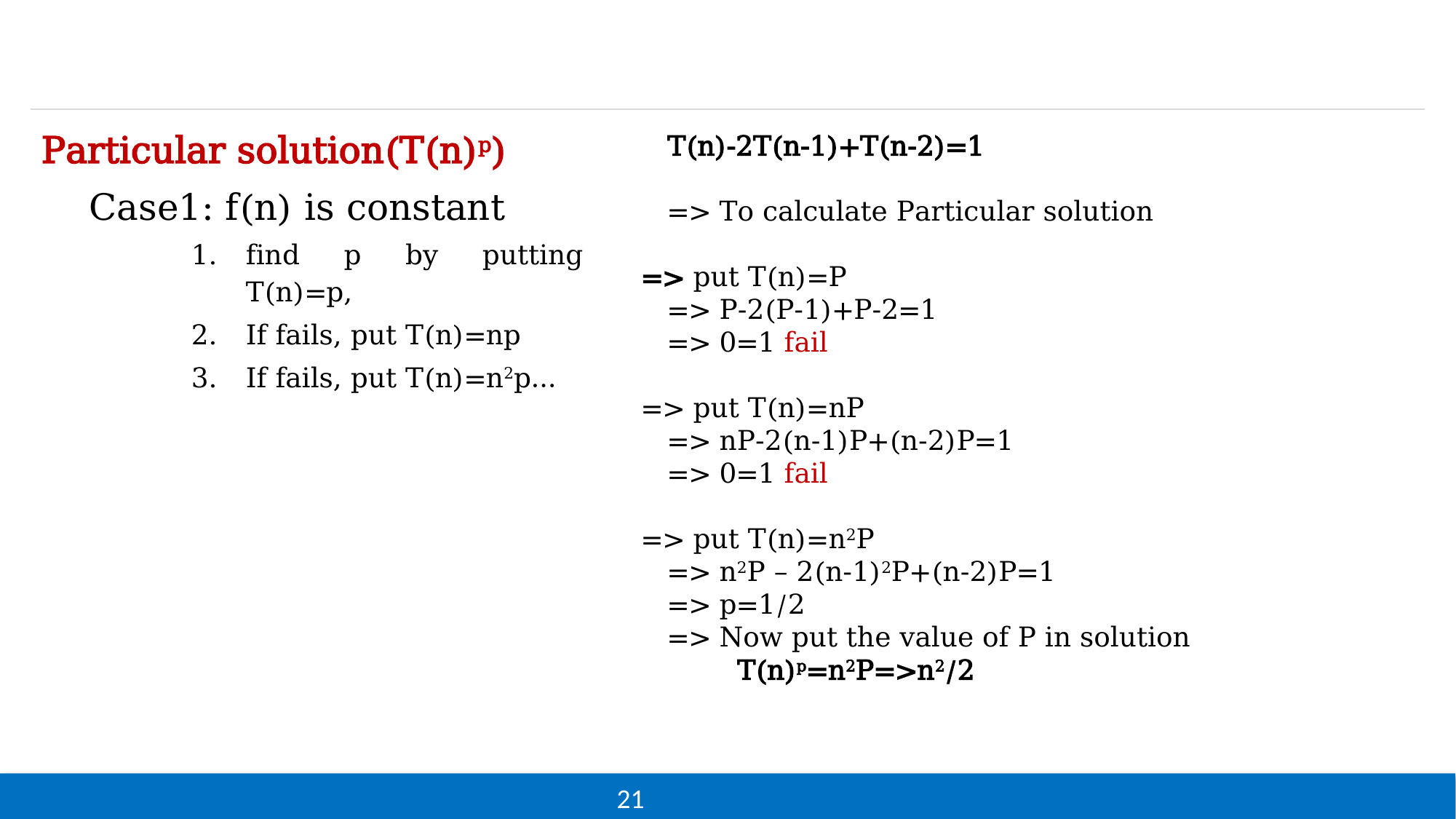

Particular solution(T(n)p)
Case1: f(n) is constant
find p by putting T(n)=p,
If fails, put T(n)=np
If fails, put T(n)=n2p…

   T(n)-2T(n-1)+T(n-2)=1

   => To calculate Particular solution

=> put T(n)=P
   => P-2(P-1)+P-2=1
   => 0=1 fail

=> put T(n)=nP
   => nP-2(n-1)P+(n-2)P=1
   => 0=1 fail

=> put T(n)=n2P
   => n2P – 2(n-1)2P+(n-2)P=1
   => p=1/2
   => Now put the value of P in solution
           T(n)p=n2P=>n2/2
21